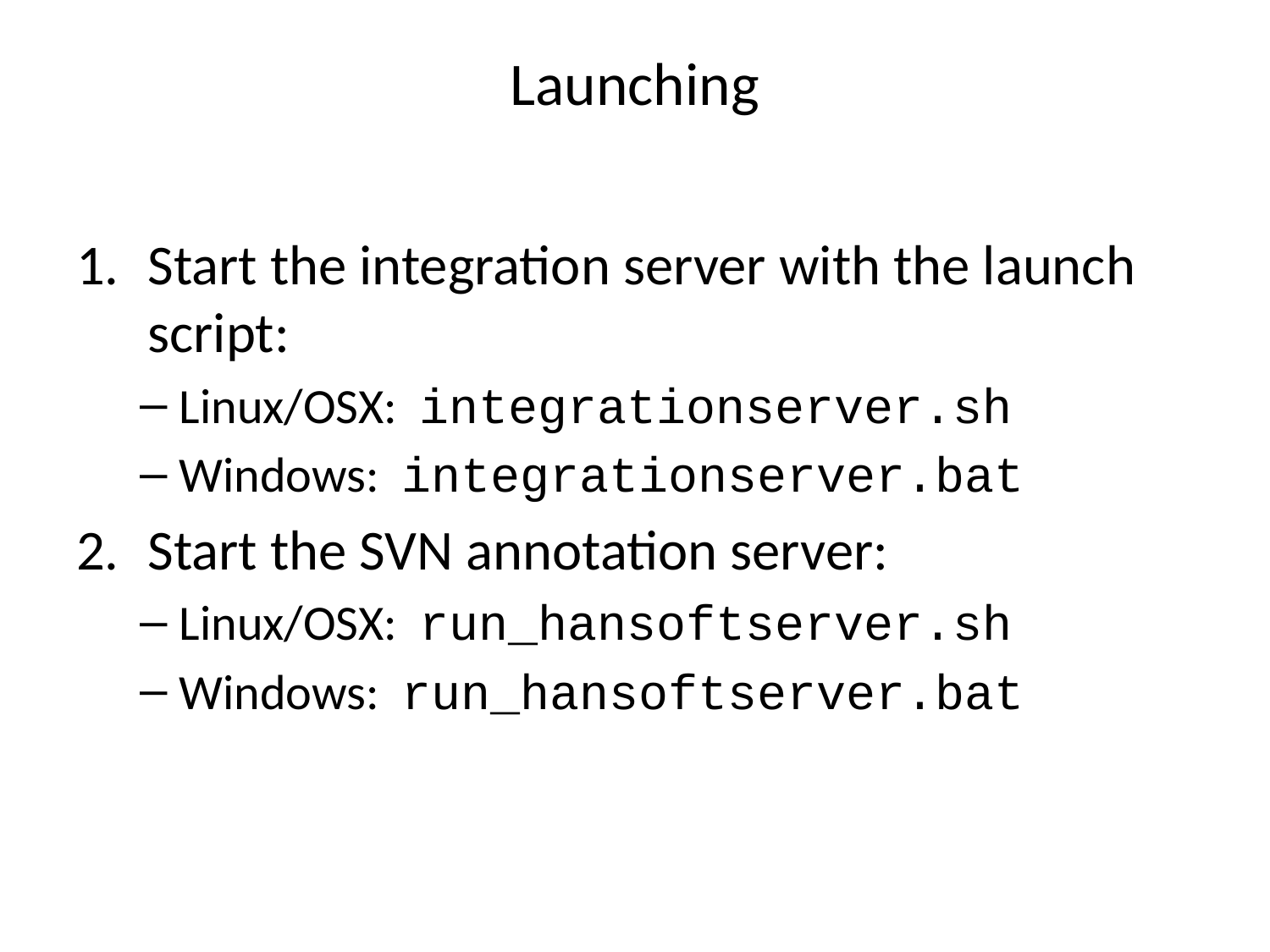

# Launching
Start the integration server with the launch script:
Linux/OSX:  integrationserver.sh
Windows:  integrationserver.bat
Start the SVN annotation server:
Linux/OSX:  run_hansoftserver.sh
Windows:  run_hansoftserver.bat